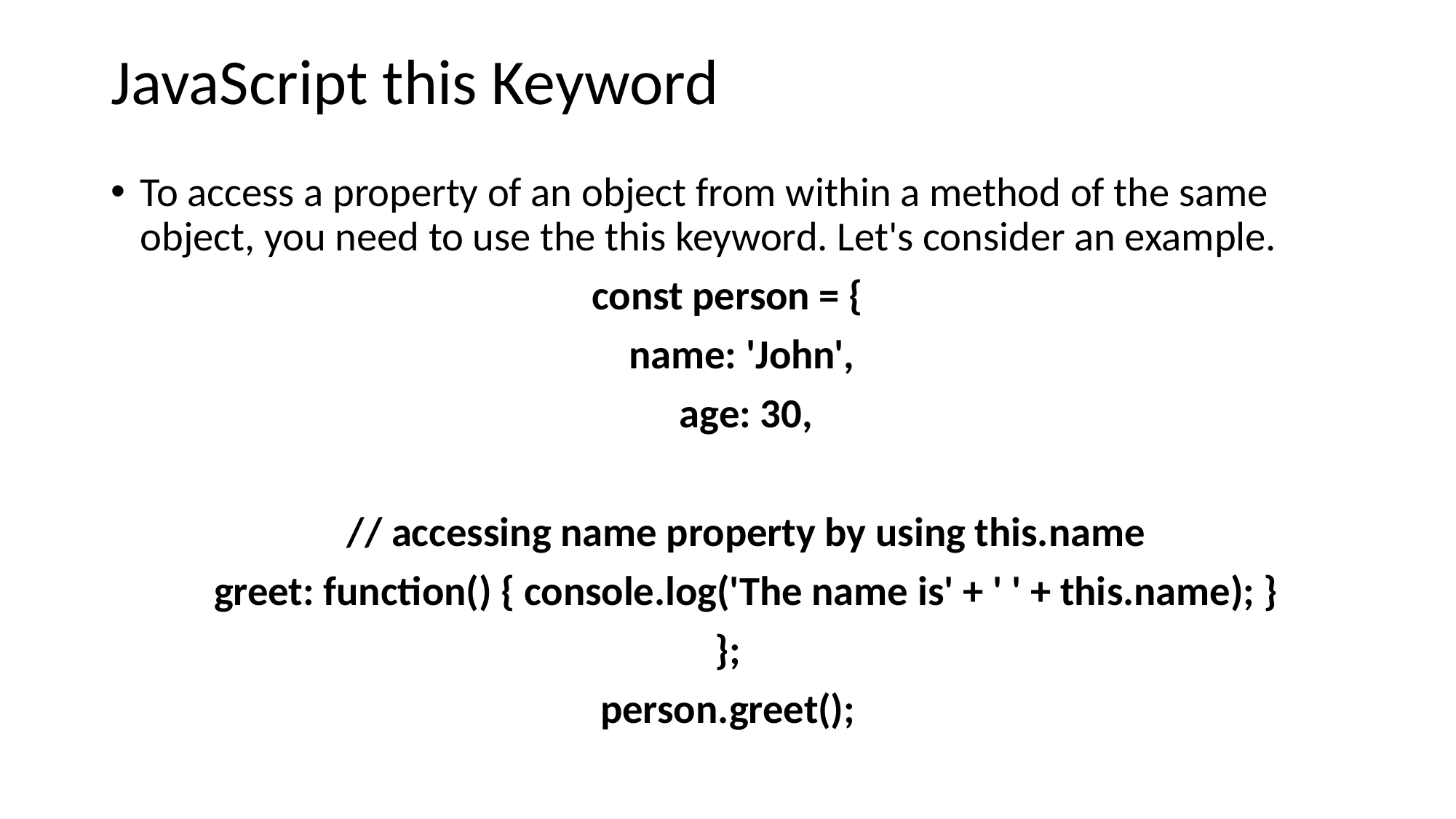

# JavaScript this Keyword
To access a property of an object from within a method of the same object, you need to use the this keyword. Let's consider an example.
const person = {
   name: 'John',
    age: 30,

    // accessing name property by using this.name
    greet: function() { console.log('The name is' + ' ' + this.name); }
};
person.greet();